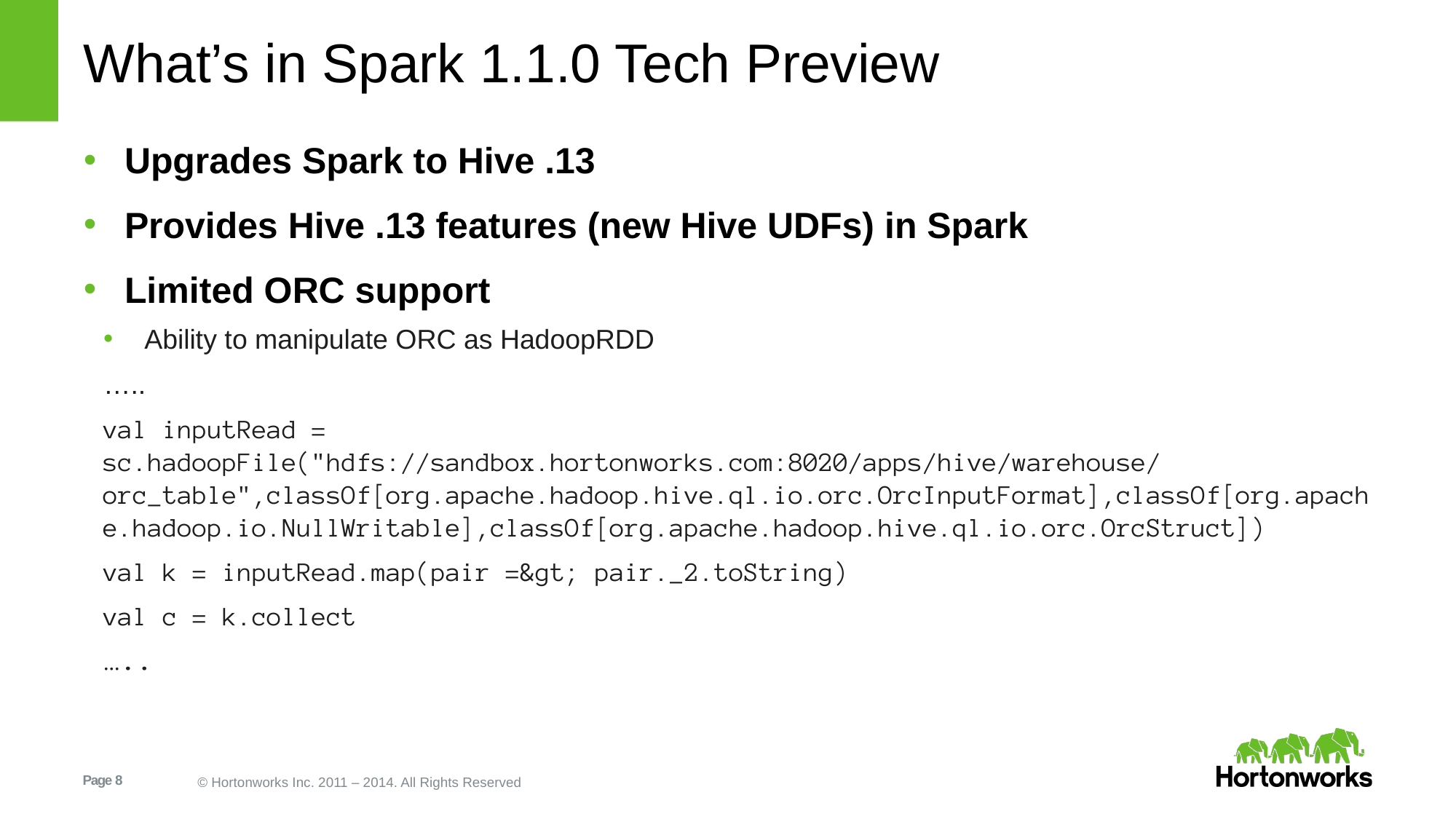

# What’s in Spark 1.1.0 Tech Preview
Upgrades Spark to Hive .13
Provides Hive .13 features (new Hive UDFs) in Spark
Limited ORC support
Ability to manipulate ORC as HadoopRDD
…..
val inputRead = sc.hadoopFile("hdfs://sandbox.hortonworks.com:8020/apps/hive/warehouse/orc_table",classOf[org.apache.hadoop.hive.ql.io.orc.OrcInputFormat],classOf[org.apache.hadoop.io.NullWritable],classOf[org.apache.hadoop.hive.ql.io.orc.OrcStruct])
val k = inputRead.map(pair =&gt; pair._2.toString)
val c = k.collect
…..